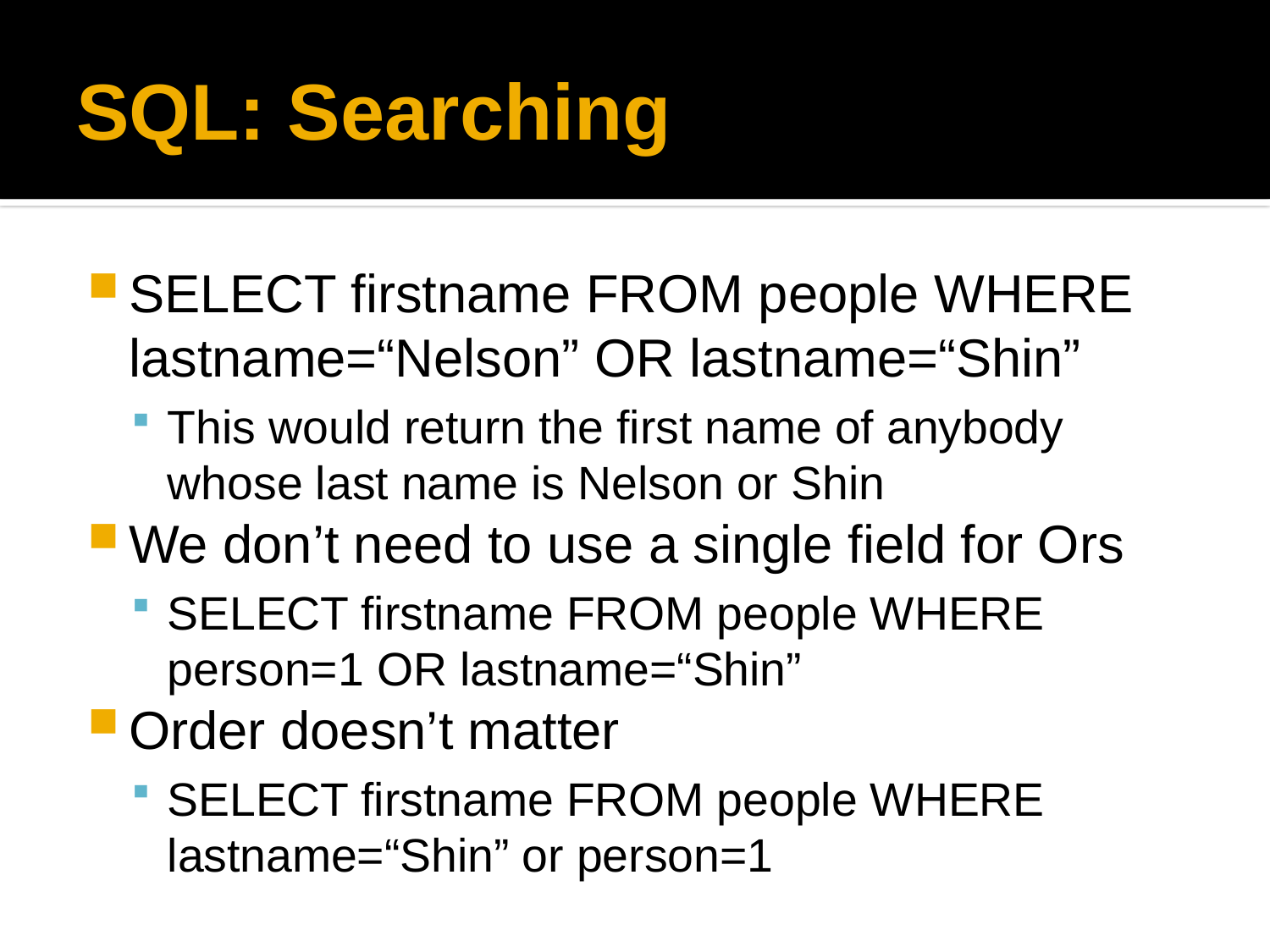

# SQL: Searching
SELECT firstname FROM people WHERE lastname=“Nelson” OR lastname=“Shin”
This would return the first name of anybody whose last name is Nelson or Shin
We don’t need to use a single field for Ors
SELECT firstname FROM people WHERE person=1 OR lastname=“Shin”
Order doesn’t matter
SELECT firstname FROM people WHERE lastname=“Shin” or person=1